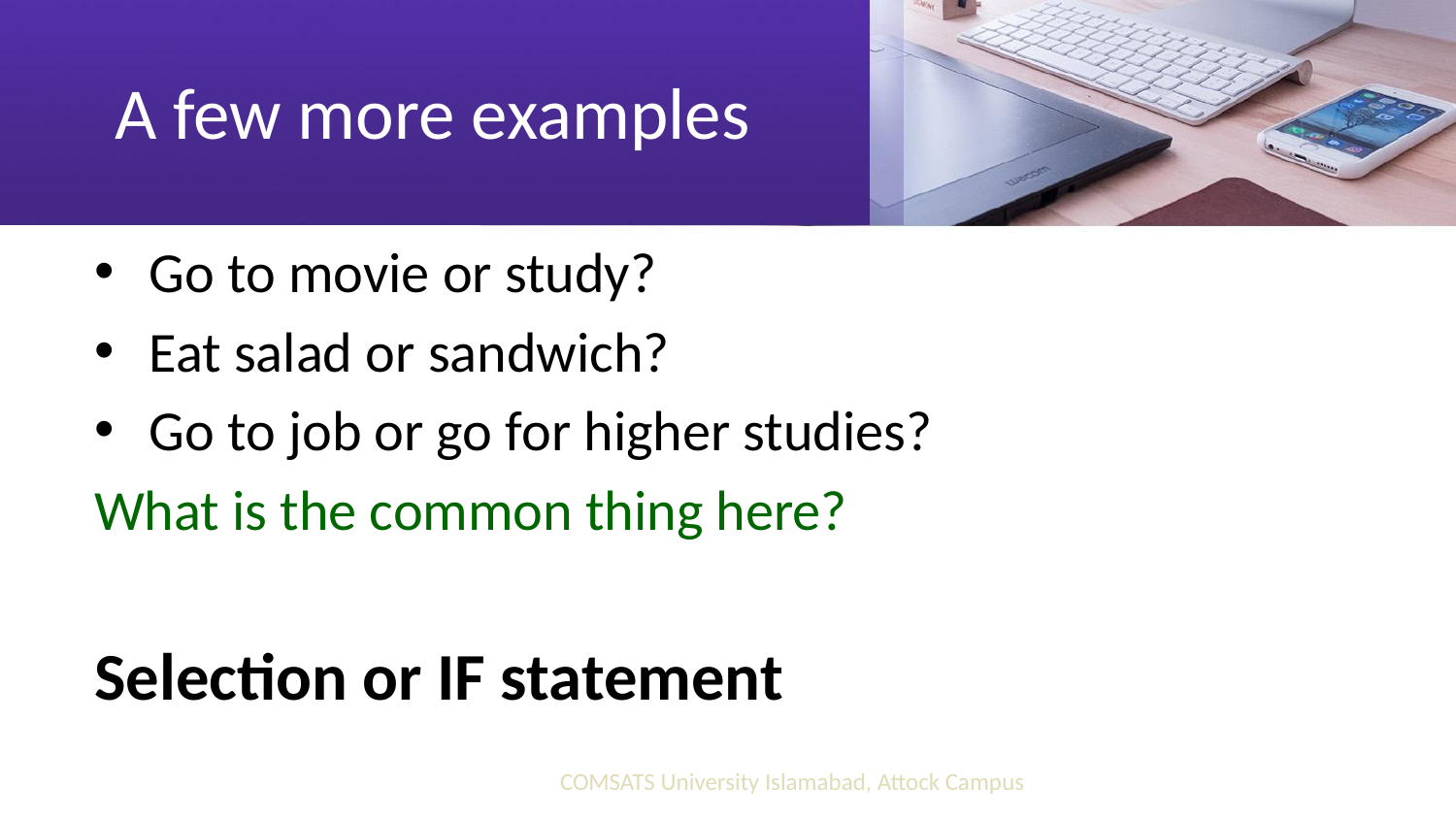

# A few more examples
Go to movie or study?
Eat salad or sandwich?
Go to job or go for higher studies?
What is the common thing here?

Selection or IF statement
COMSATS University Islamabad, Attock Campus